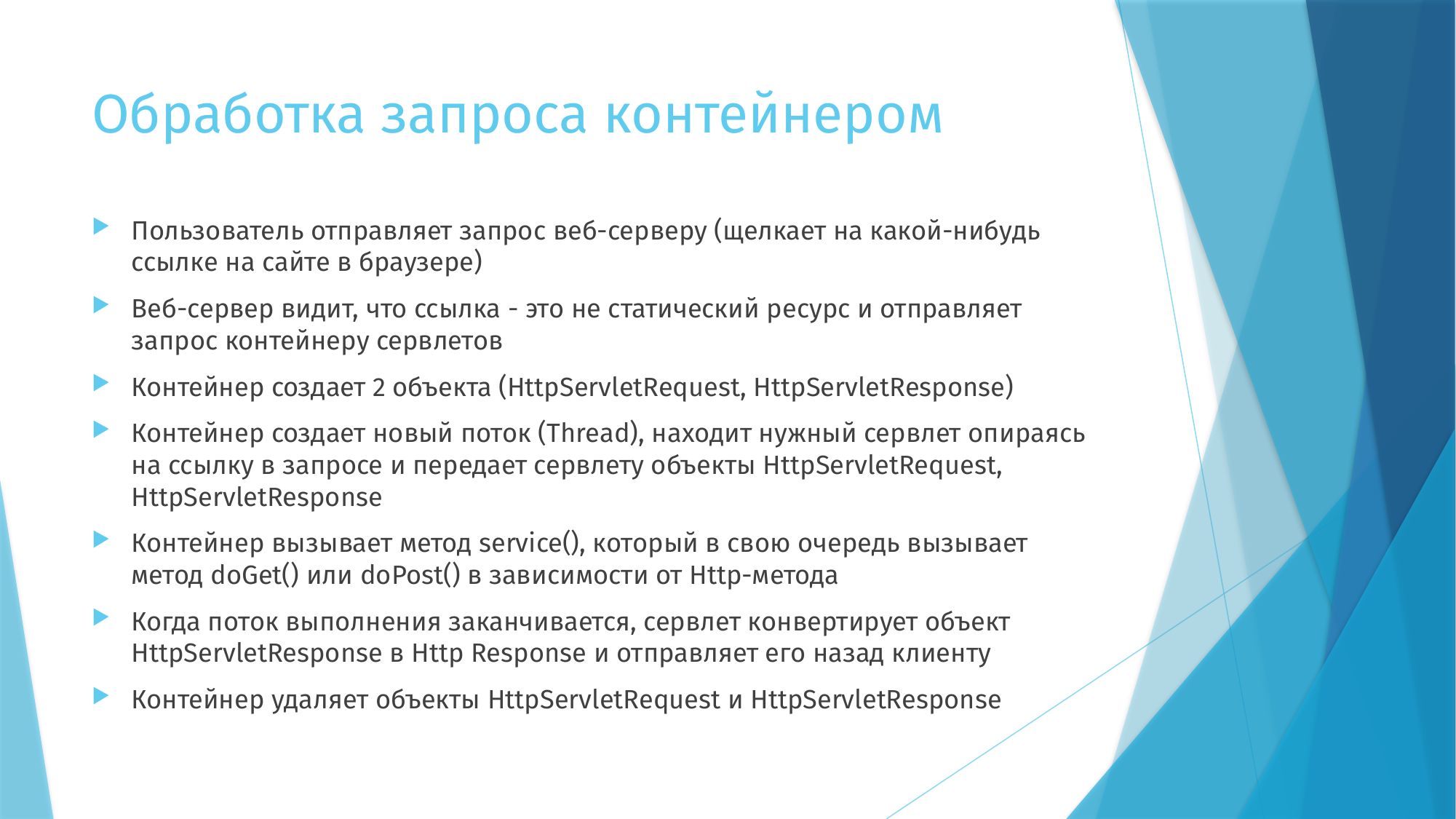

# Обработка запроса контейнером
Пользователь отправляет запрос веб-серверу (щелкает на какой-нибудь ссылке на сайте в браузере)
Веб-сервер видит, что ссылка - это не статический ресурс и отправляет запрос контейнеру сервлетов
Контейнер создает 2 объекта (HttpServletRequest, HttpServletResponse)
Контейнер создает новый поток (Thread), находит нужный сервлет опираясь на ссылку в запросе и передает сервлету объекты HttpServletRequest, HttpServletResponse
Контейнер вызывает метод service(), который в свою очередь вызывает метод doGet() или doPost() в зависимости от Http-метода
Когда поток выполнения заканчивается, сервлет конвертирует объект HttpServletResponse в Http Response и отправляет его назад клиенту
Контейнер удаляет объекты HttpServletRequest и HttpServletResponse